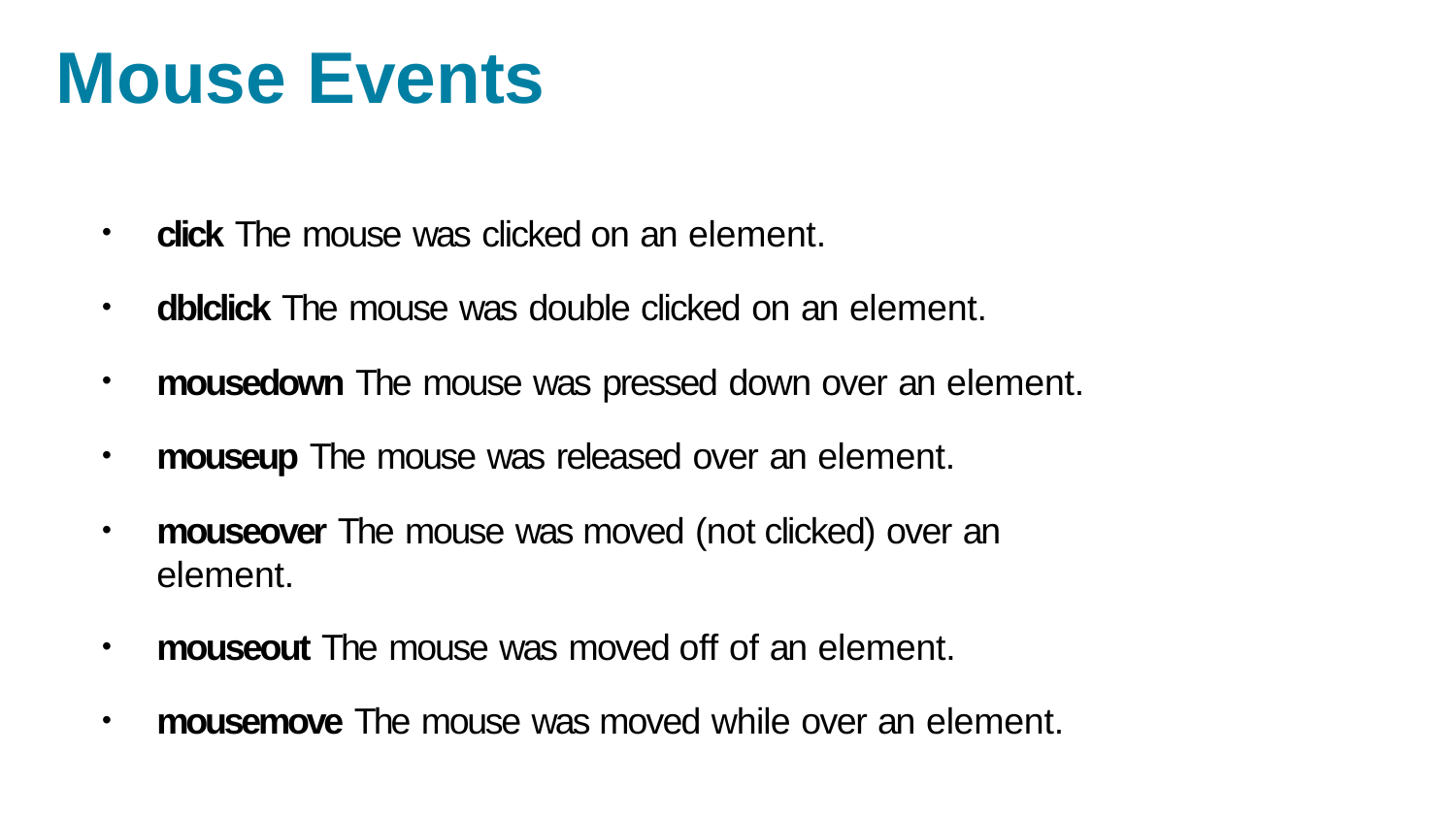

# Mouse Events
click The mouse was clicked on an element.
dblclick The mouse was double clicked on an element.
mousedown The mouse was pressed down over an element.
mouseup The mouse was released over an element.
mouseover The mouse was moved (not clicked) over an element.
mouseout The mouse was moved off of an element.
mousemove The mouse was moved while over an element.